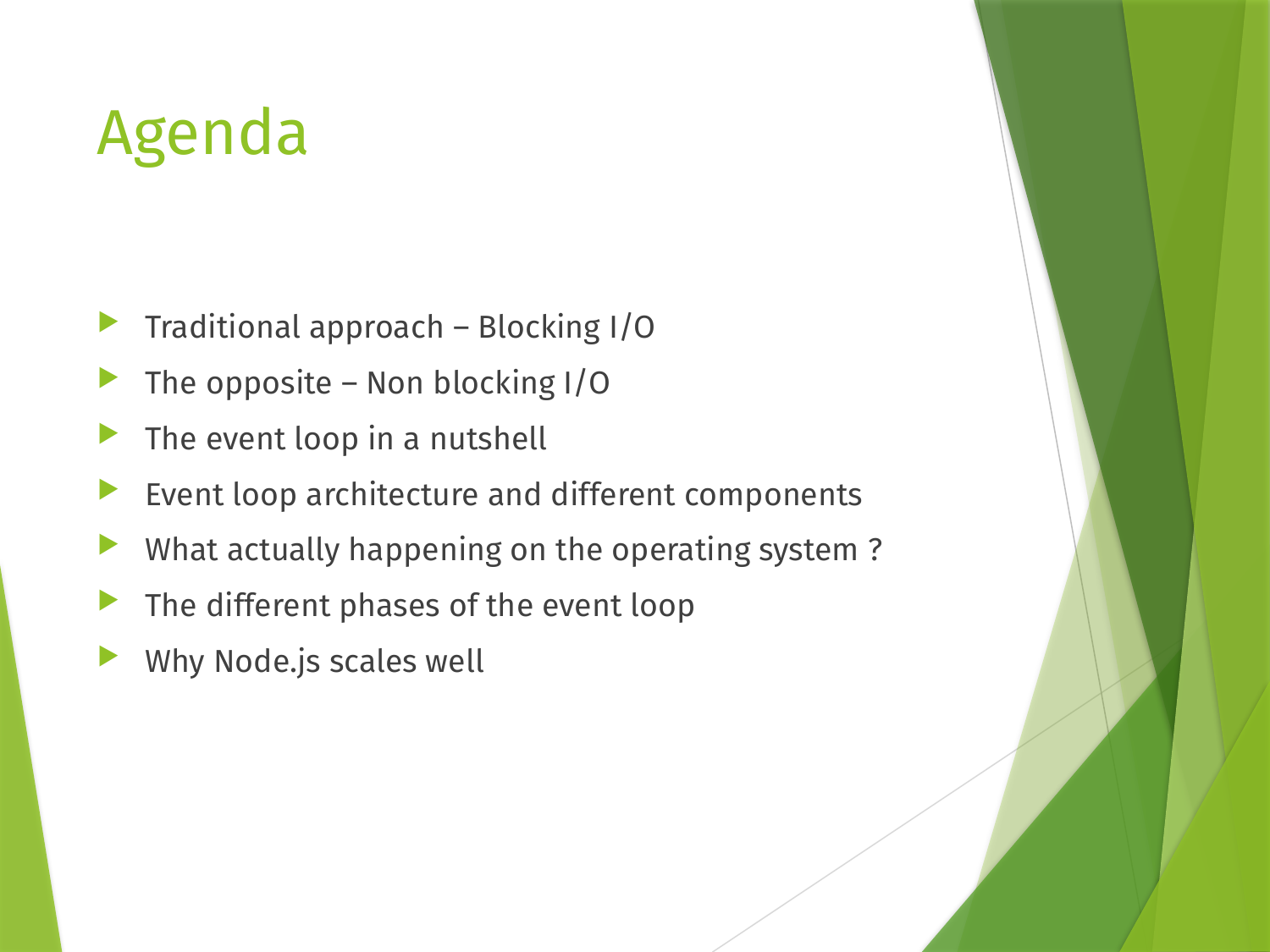

# Agenda
Traditional approach – Blocking I/O
The opposite – Non blocking I/O
The event loop in a nutshell
Event loop architecture and different components
What actually happening on the operating system ?
The different phases of the event loop
Why Node.js scales well